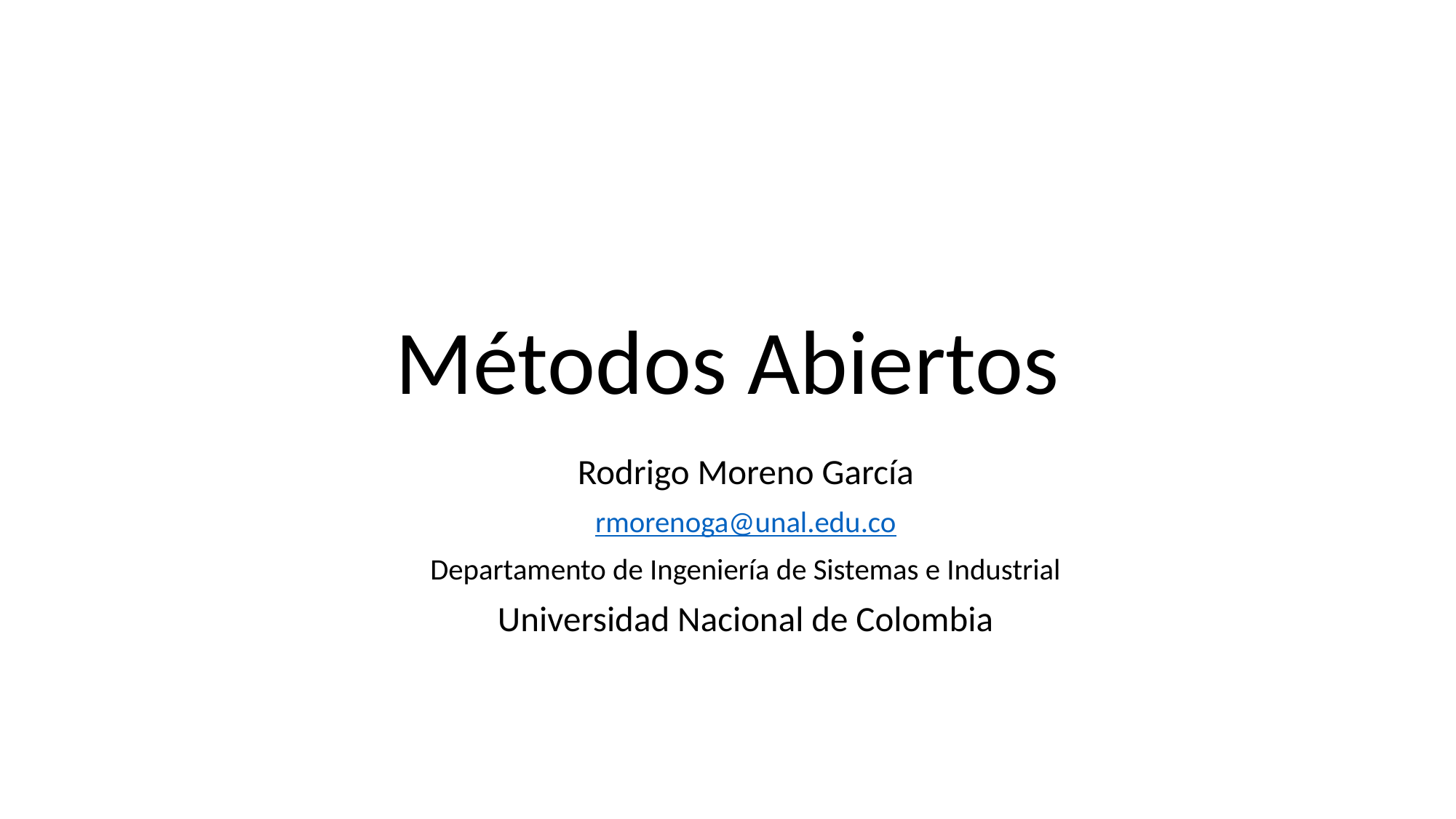

# Métodos Abiertos
Rodrigo Moreno García
rmorenoga@unal.edu.co
Departamento de Ingeniería de Sistemas e Industrial
Universidad Nacional de Colombia